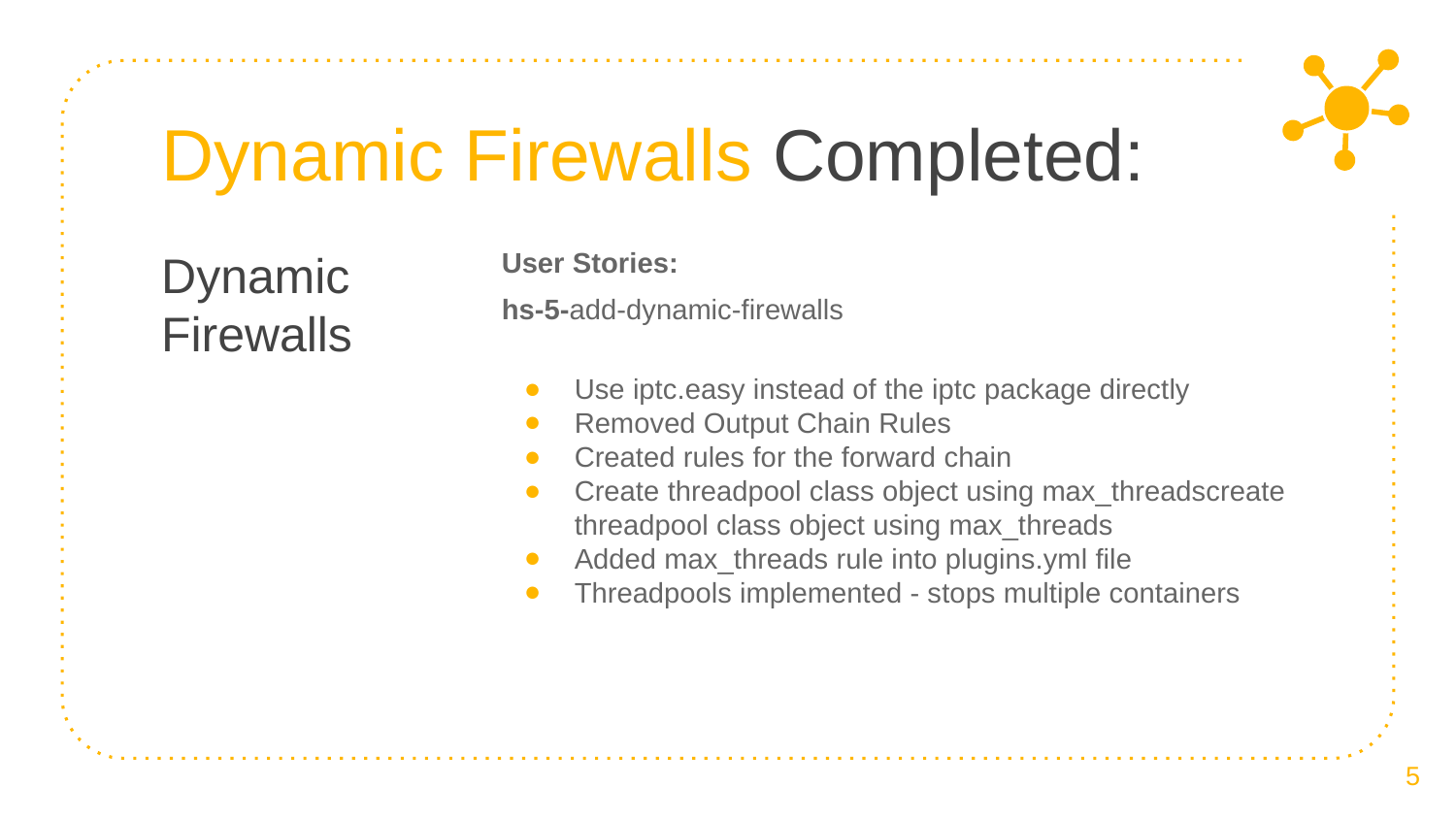

Things we fixed
My dog

# Dynamic Firewalls Completed:
Dynamic Firewalls
User Stories:
hs-5-add-dynamic-firewalls

Use iptc.easy instead of the iptc package directly
Removed Output Chain Rules
Created rules for the forward chain
Create threadpool class object using max_threadscreate threadpool class object using max_threads
Added max_threads rule into plugins.yml file
Threadpools implemented - stops multiple containers

5